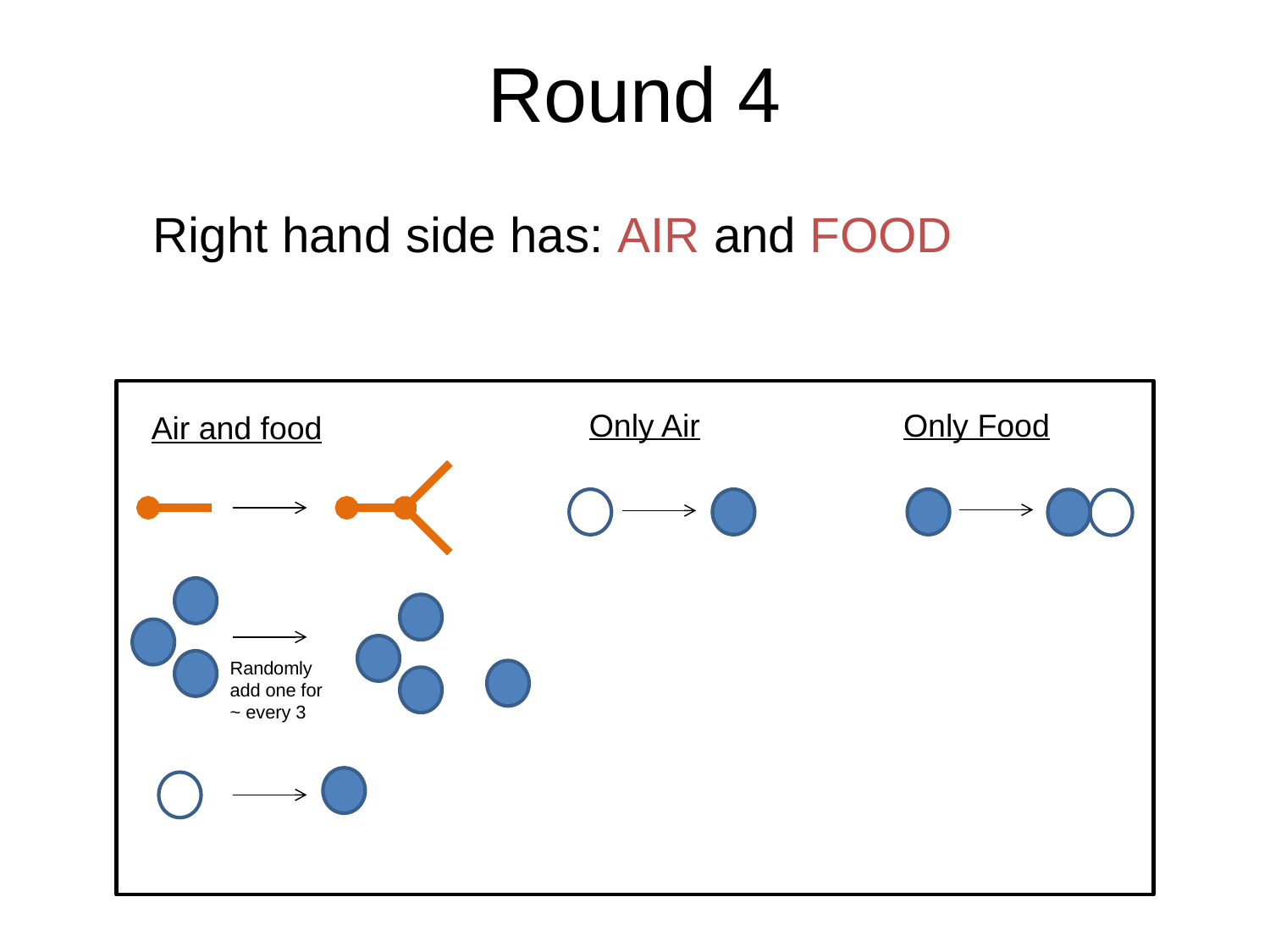

Round 4
Right hand side has: AIR and FOOD

Only Air
Only Food
Air and food

Randomly add one for ~ every 3